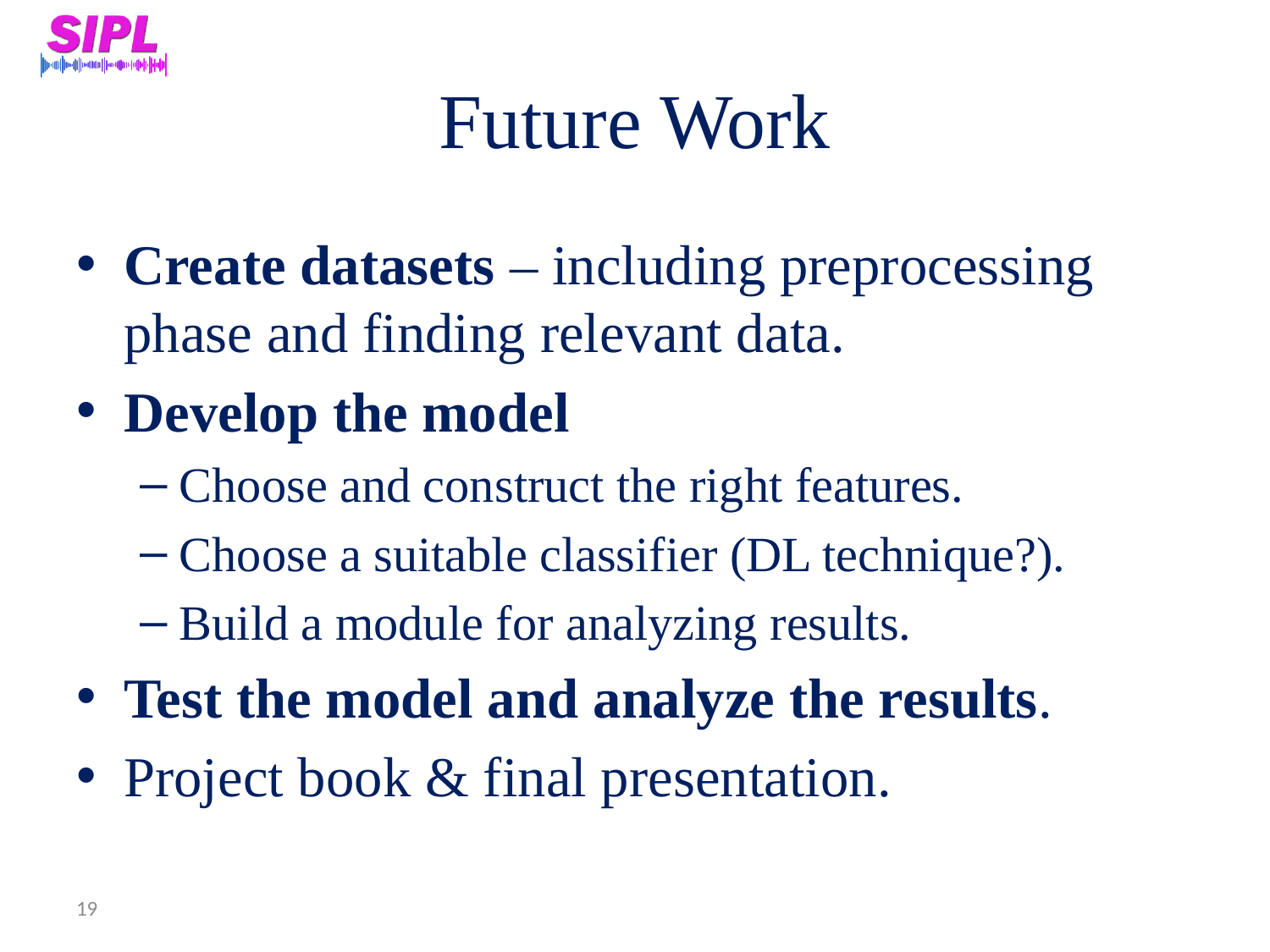

# Future Work
Create datasets – including preprocessing phase and finding relevant data.
Develop the model
Choose and construct the right features.
Choose a suitable classifier (DL technique?).
Build a module for analyzing results.
Test the model and analyze the results.
Project book & final presentation.

19